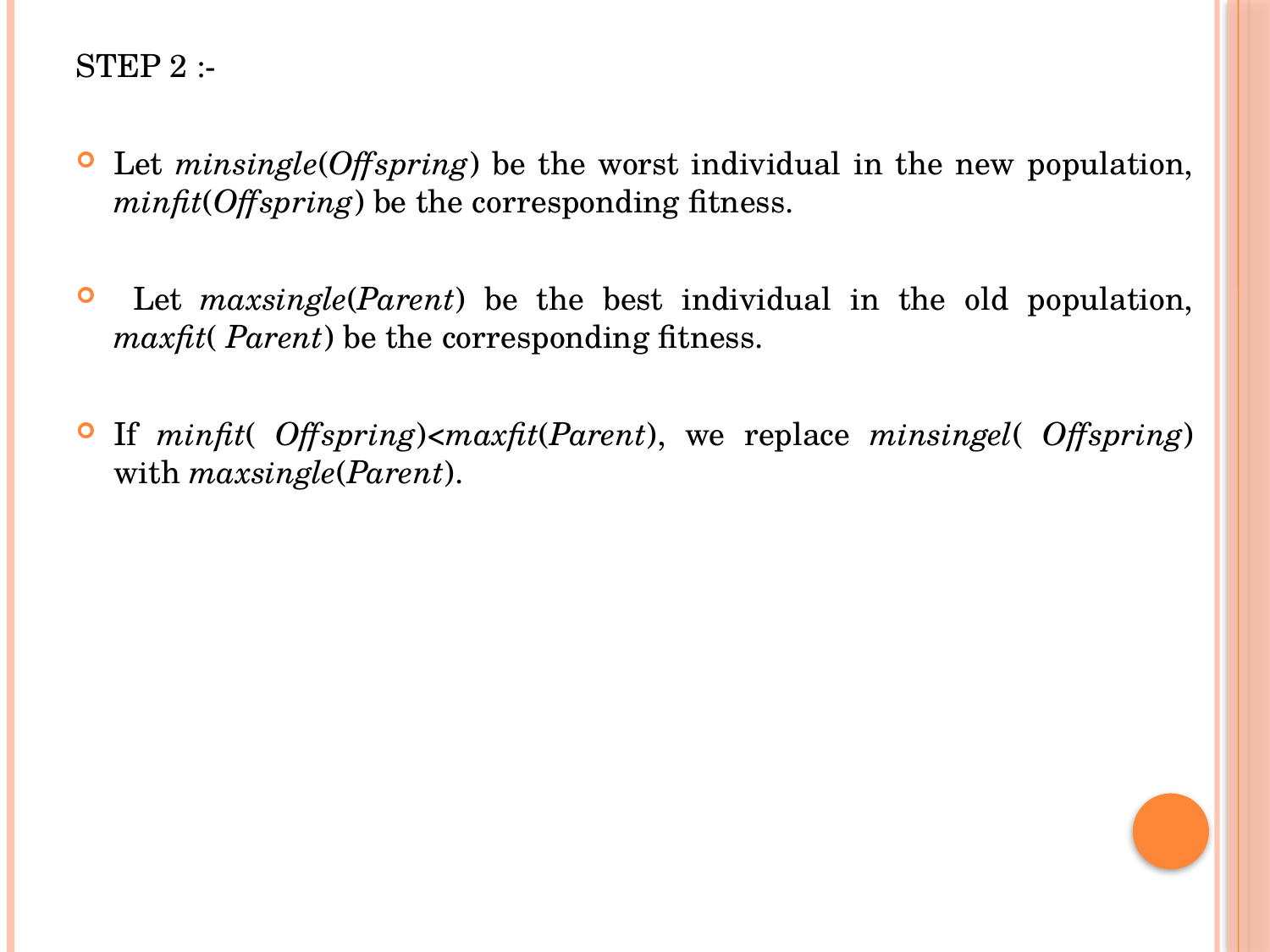

#
STEP 2 :-

Let minsingle(Offspring) be the worst individual in the new population, minfit(Offspring) be the corresponding fitness.

 Let maxsingle(Parent) be the best individual in the old population, maxfit( Parent) be the corresponding fitness.

If minfit( Offspring)<maxfit(Parent), we replace minsingel( Offspring) with maxsingle(Parent).